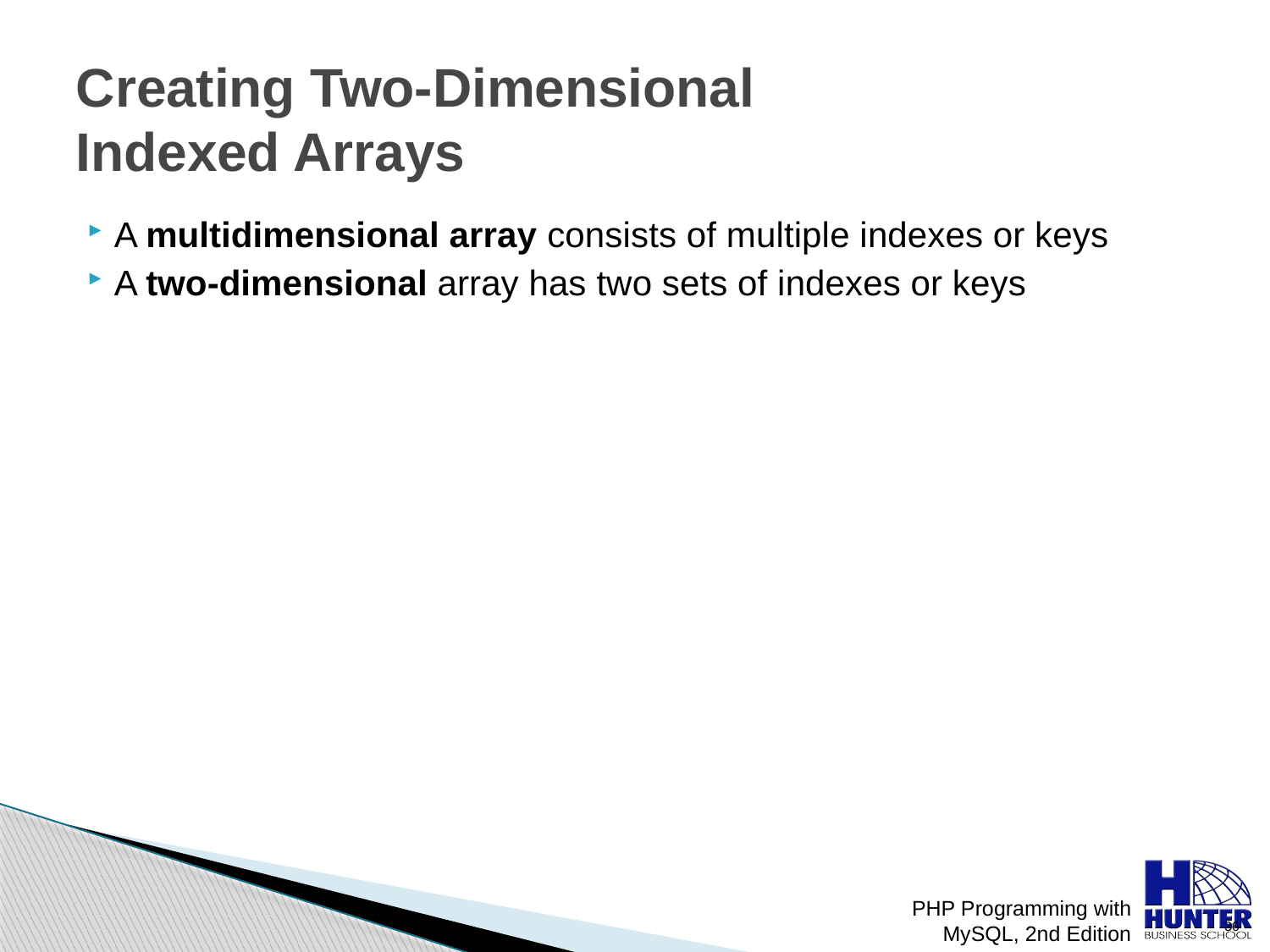

# Creating Two-Dimensional Indexed Arrays
A multidimensional array consists of multiple indexes or keys
A two-dimensional array has two sets of indexes or keys
PHP Programming with MySQL, 2nd Edition
 36